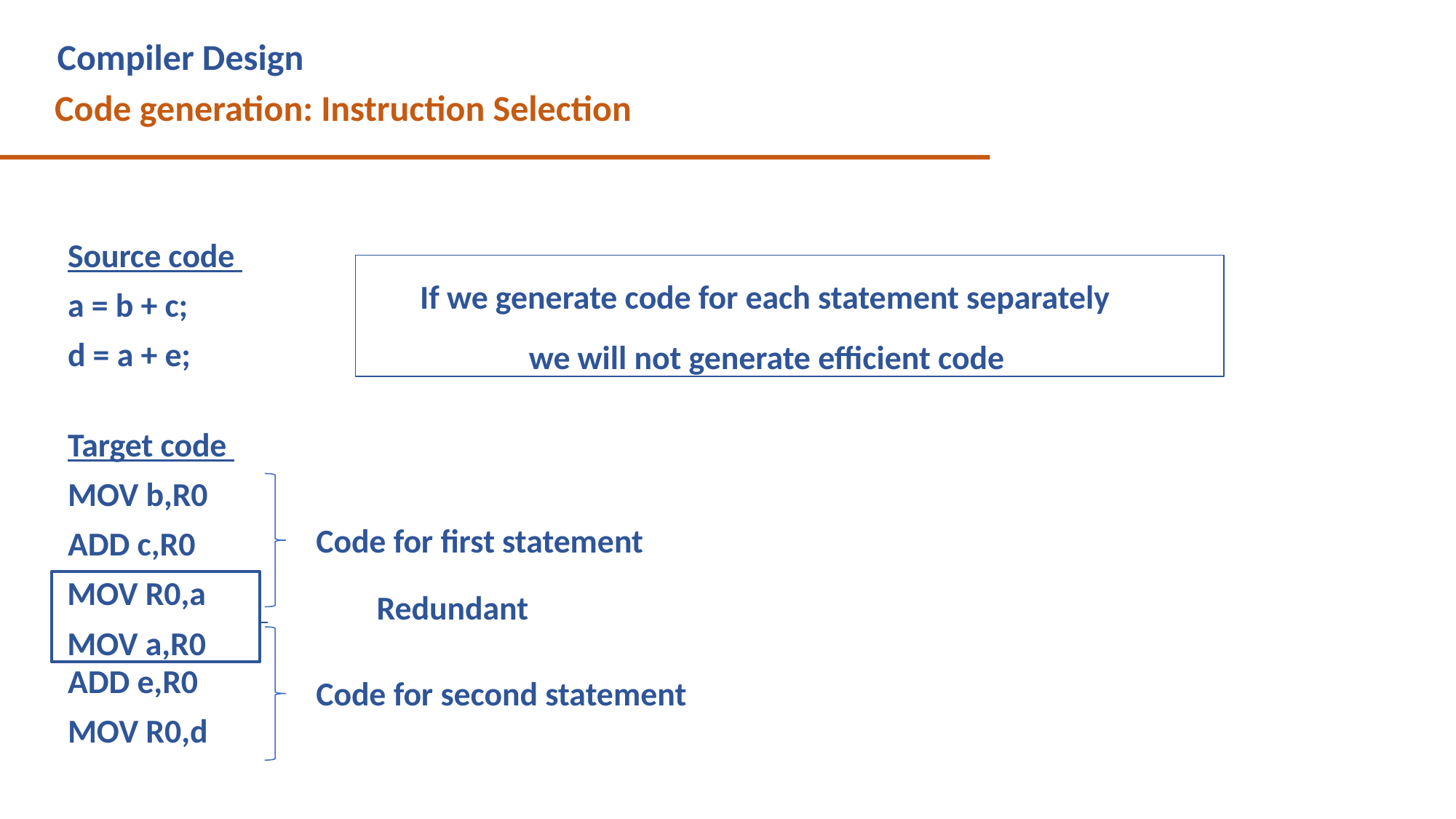

# Compiler Design
Code generation: Instruction Selection

Source code  a = b + c;
d = a + e;
If we generate code for each statement separately  we will not generate efficient code
Target code  MOV b,R0  ADD c,R0

If c = 1, then:-
Code for first statement
MOV R0,a
MOV a,R0
MOV b,R0  INC R0  ADD e.R0  MOV R0,d
 	 Redundant

ADD e,R0  MOV R0,d
Code for second statement